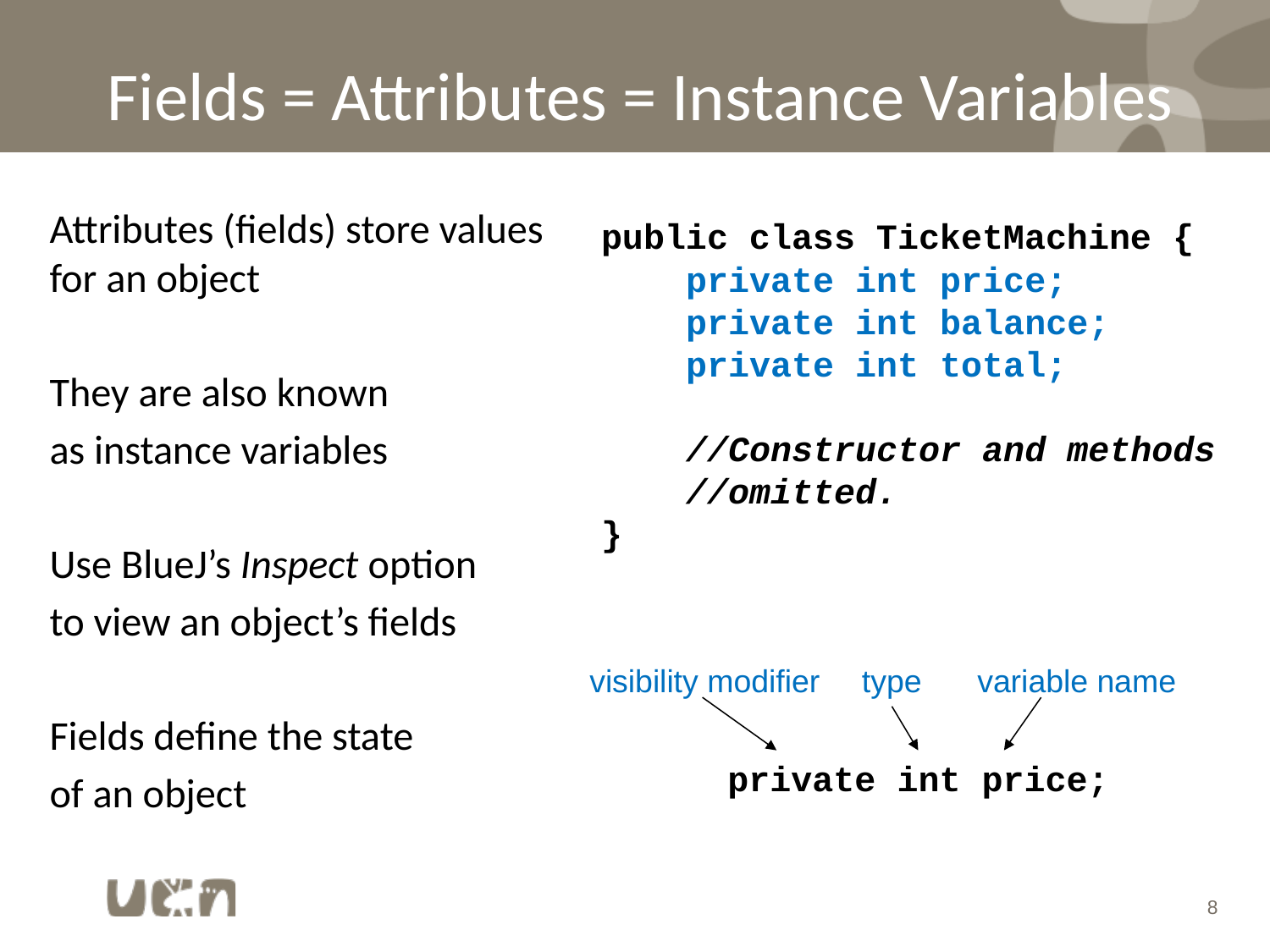

# Fields = Attributes = Instance Variables
Attributes (fields) store values for an object

They are also known
as instance variables

Use BlueJ’s Inspect option
to view an object’s fields

Fields define the state
of an object
public class TicketMachine {
    private int price;
    private int balance;
    private int total;

    //Constructor and methods
    //omitted.
}
visibility modifier
type
variable name

private int price;
8